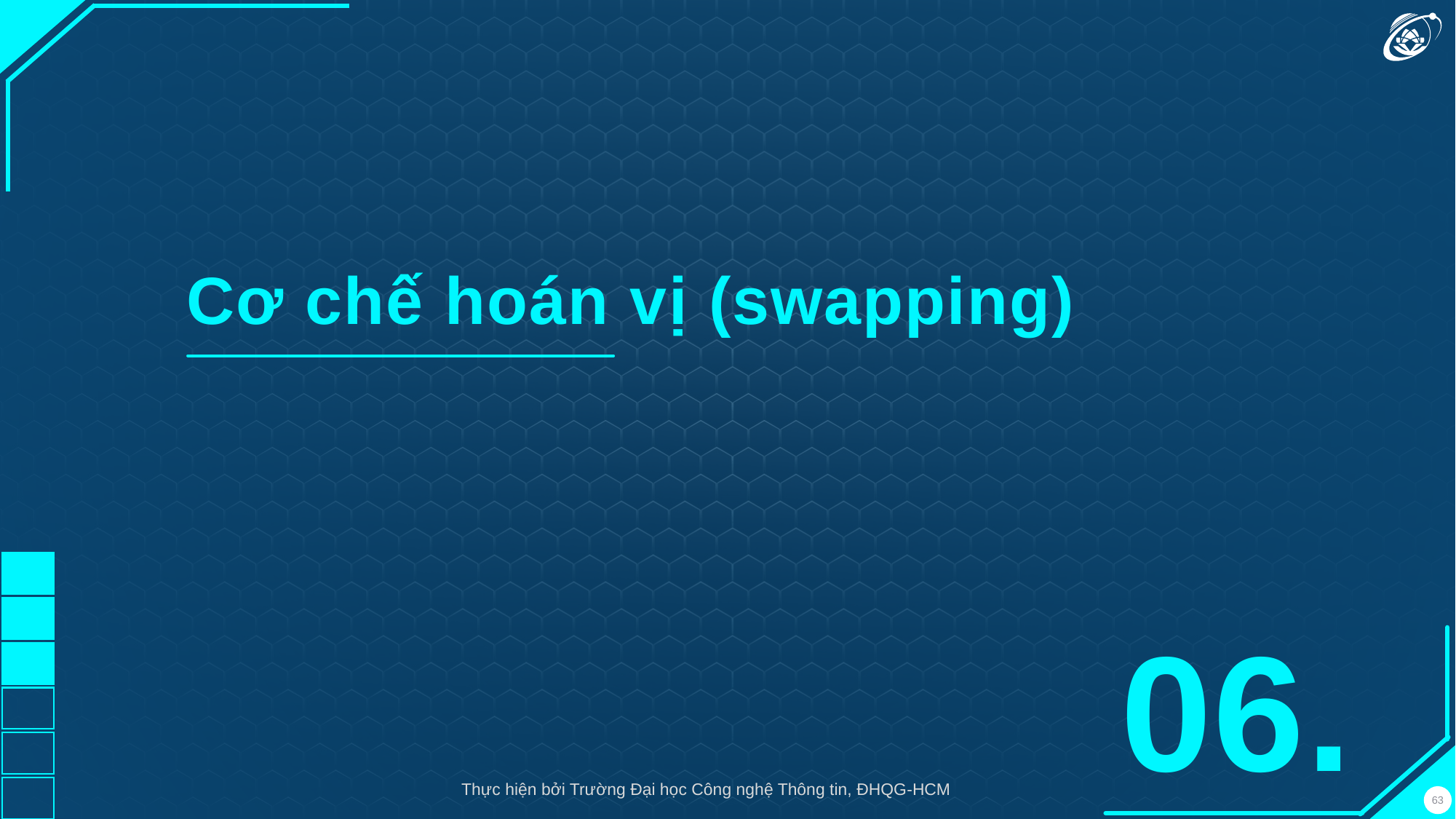

Cơ chế hoán vị (swapping)

06.
Thực hiện bởi Trường Đại học Công nghệ Thông tin, ĐHQG-HCM
63